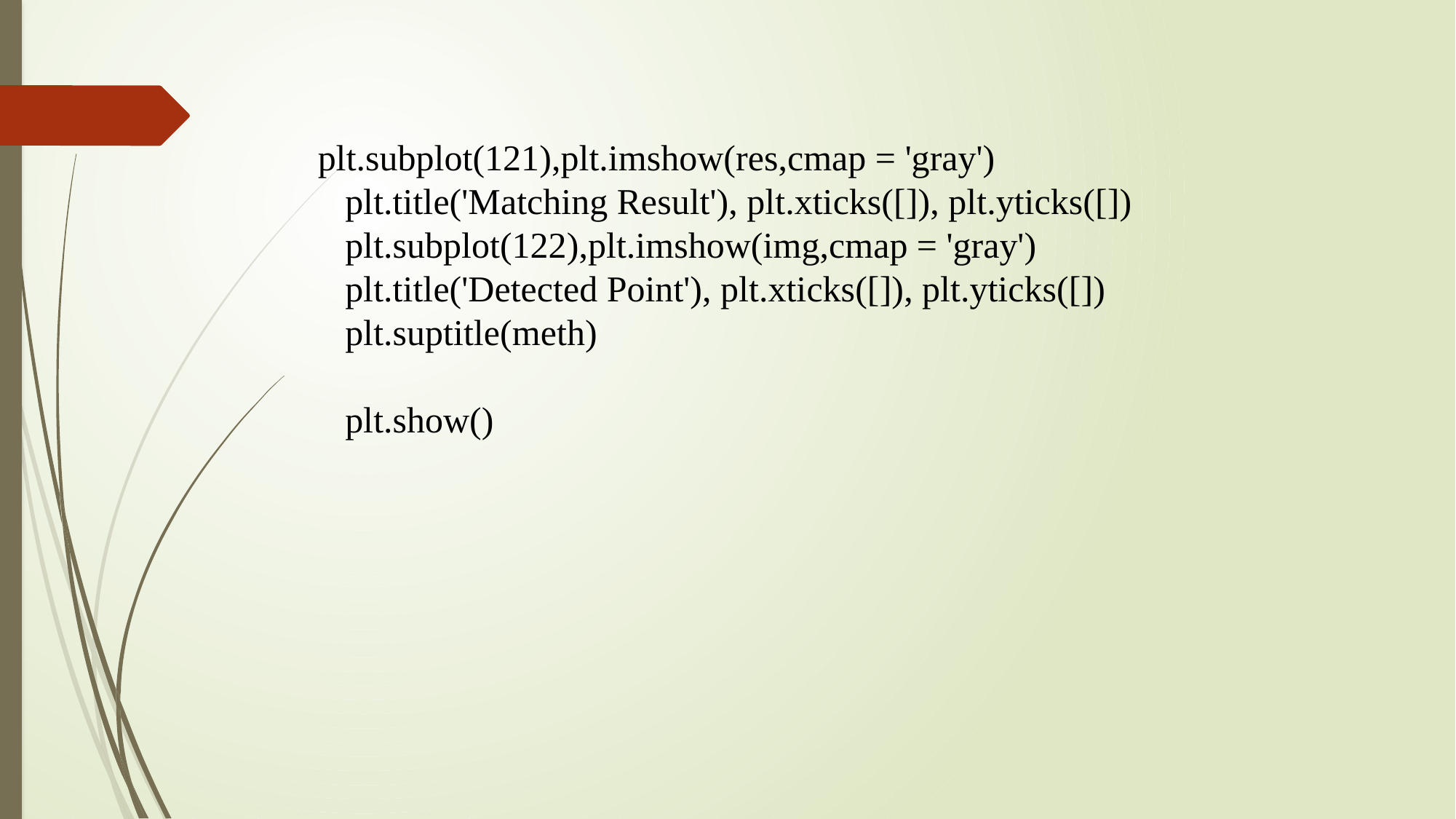

plt.subplot(121),plt.imshow(res,cmap = 'gray')
    plt.title('Matching Result'), plt.xticks([]), plt.yticks([])
    plt.subplot(122),plt.imshow(img,cmap = 'gray')
    plt.title('Detected Point'), plt.xticks([]), plt.yticks([])
    plt.suptitle(meth)

    plt.show()